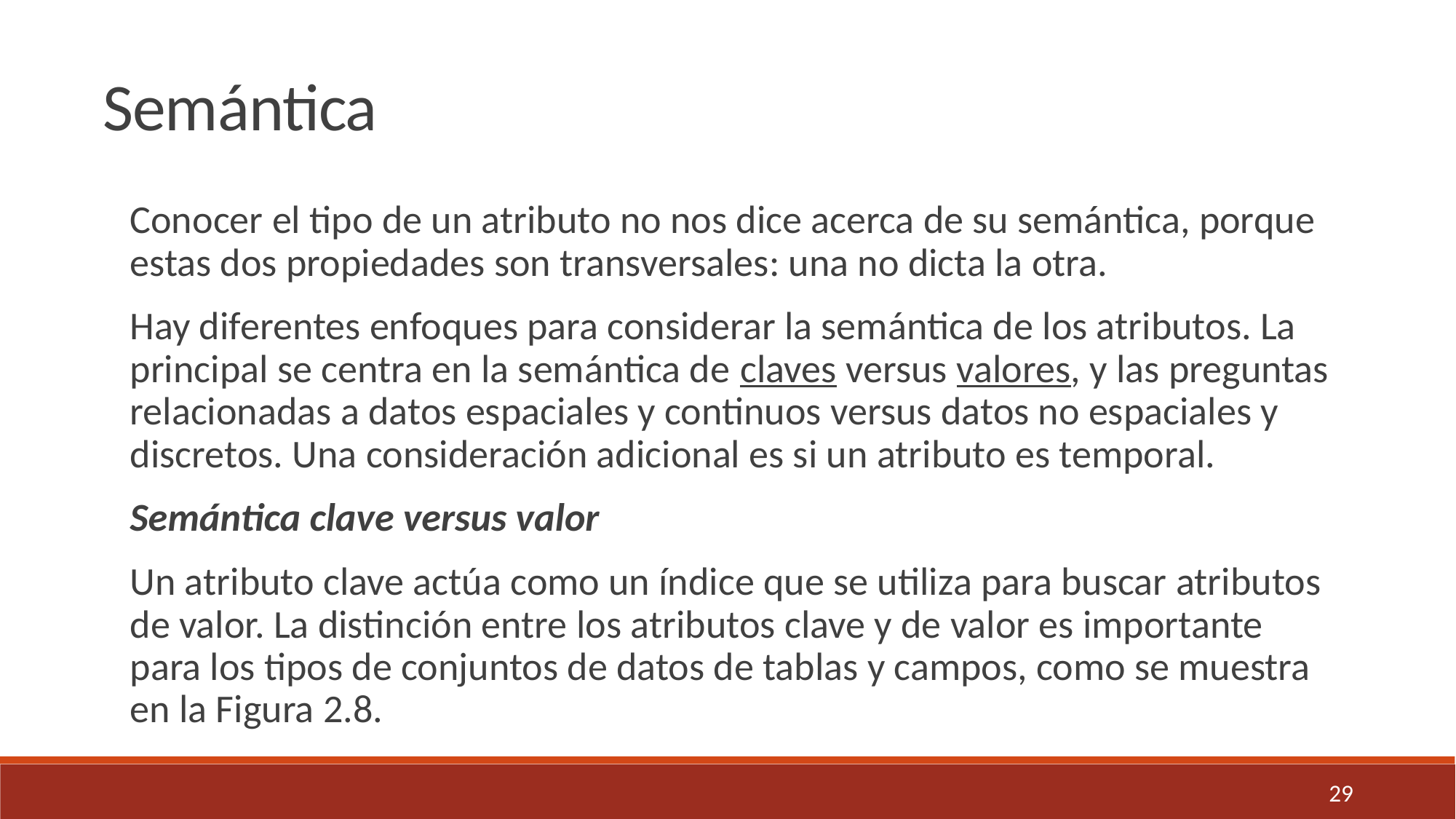

Semántica

Conocer el tipo de un atributo no nos dice acerca de su semántica, porque estas dos propiedades son transversales: una no dicta la otra.
Hay diferentes enfoques para considerar la semántica de los atributos. La principal se centra en la semántica de claves versus valores, y las preguntas relacionadas a datos espaciales y continuos versus datos no espaciales y discretos. Una consideración adicional es si un atributo es temporal.
Semántica clave versus valor
Un atributo clave actúa como un índice que se utiliza para buscar atributos de valor. La distinción entre los atributos clave y de valor es importante para los tipos de conjuntos de datos de tablas y campos, como se muestra en la Figura 2.8.

29